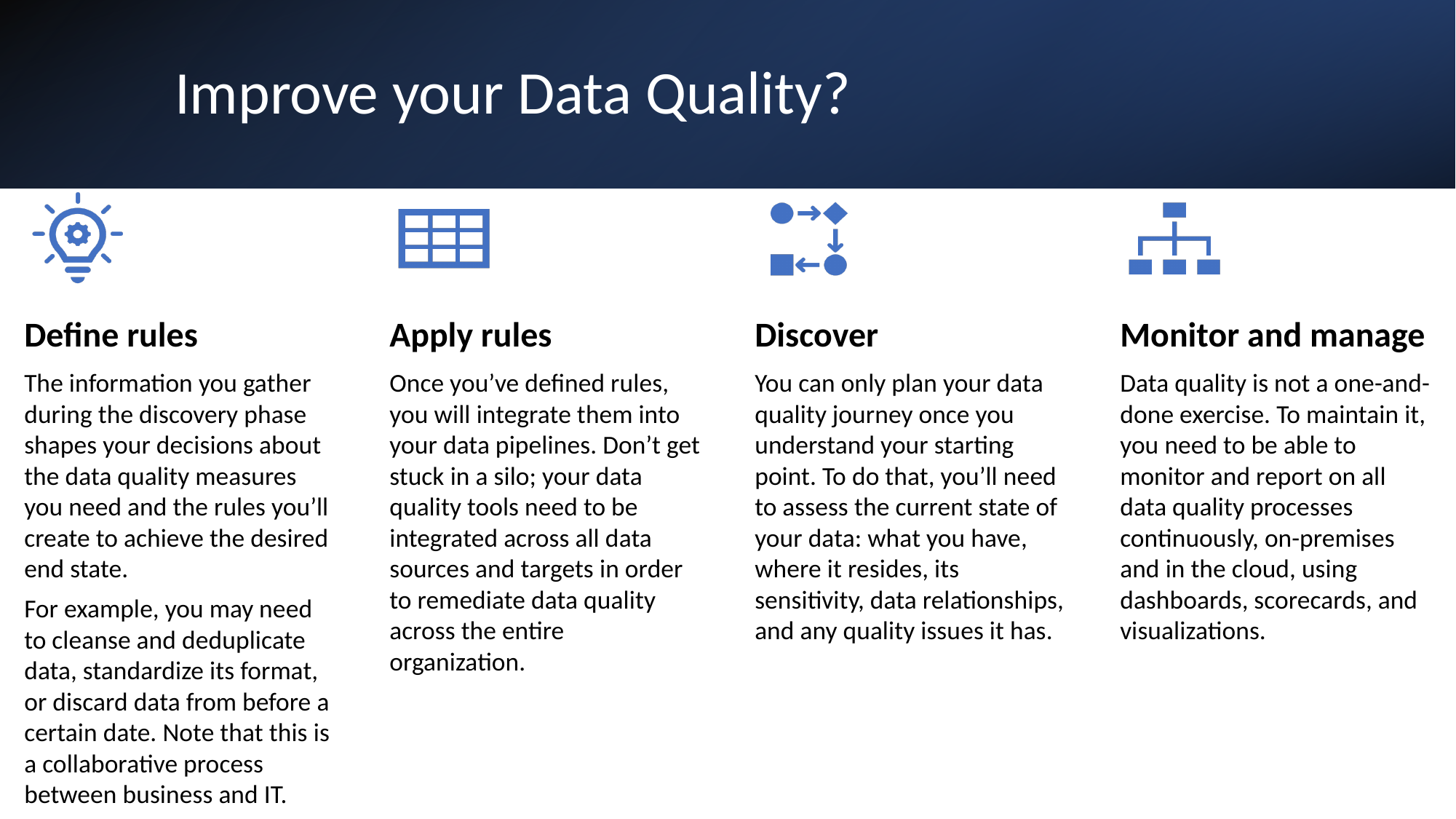

Improve your Data Quality?
Define rules
The information you gather during the discovery phase shapes your decisions about the data quality measures you need and the rules you’ll create to achieve the desired end state.
For example, you may need to cleanse and deduplicate data, standardize its format, or discard data from before a certain date. Note that this is a collaborative process between business and IT.
Apply rules
Once you’ve defined rules, you will integrate them into your data pipelines. Don’t get stuck in a silo; your data quality tools need to be integrated across all data sources and targets in order to remediate data quality across the entire organization.
Discover
You can only plan your data quality journey once you understand your starting point. To do that, you’ll need to assess the current state of your data: what you have, where it resides, its sensitivity, data relationships, and any quality issues it has.
Monitor and manage
Data quality is not a one-and-done exercise. To maintain it, you need to be able to monitor and report on all data quality processes continuously, on-premises and in the cloud, using dashboards, scorecards, and visualizations.